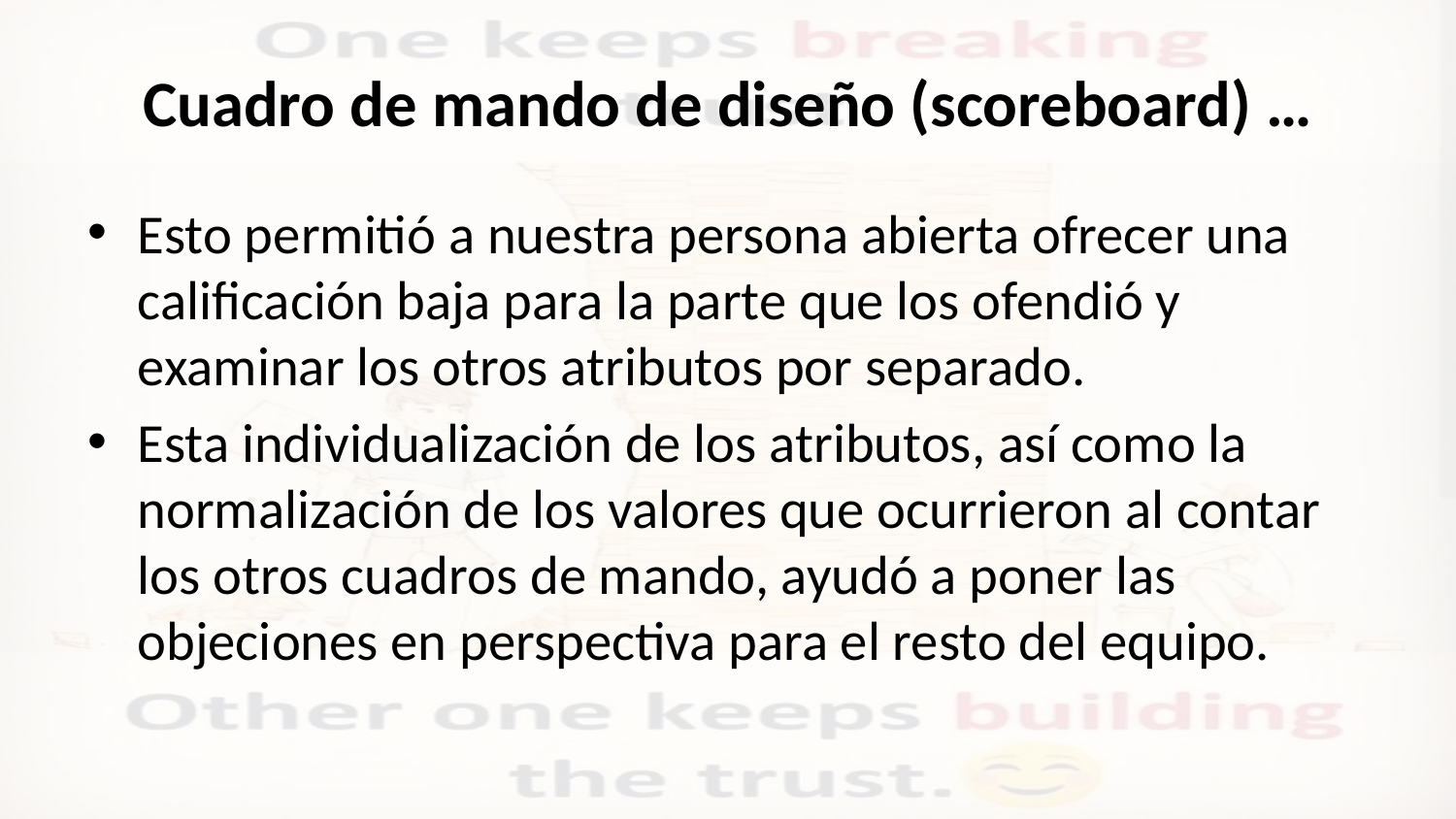

# Cuadro de mando de diseño (scoreboard) …
Esto permitió a nuestra persona abierta ofrecer una calificación baja para la parte que los ofendió y examinar los otros atributos por separado.
Esta individualización de los atributos, así como la normalización de los valores que ocurrieron al contar los otros cuadros de mando, ayudó a poner las objeciones en perspectiva para el resto del equipo.